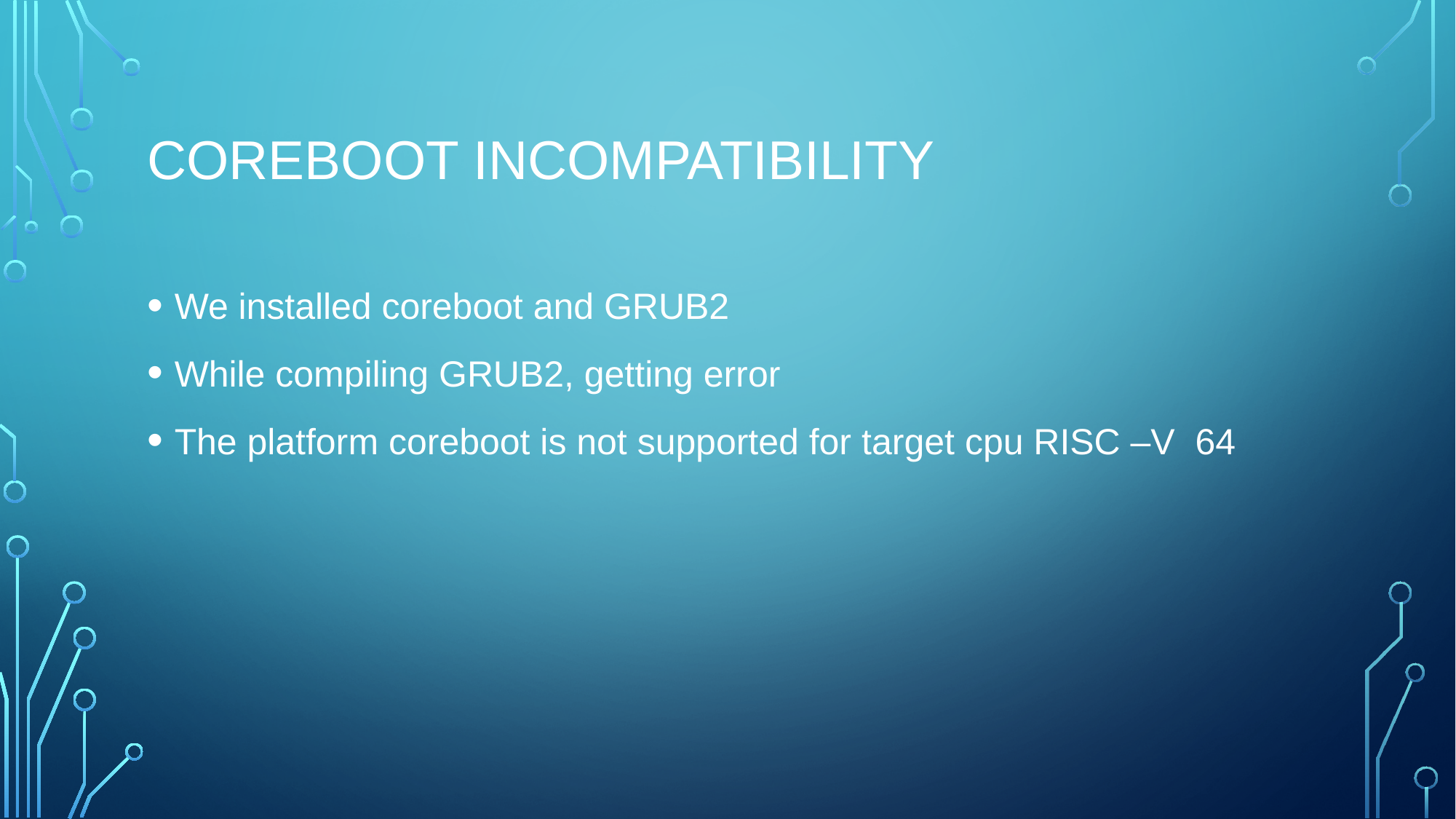

# Coreboot incompatibility
We installed coreboot and GRUB2
While compiling GRUB2, getting error
The platform coreboot is not supported for target cpu RISC –V  64